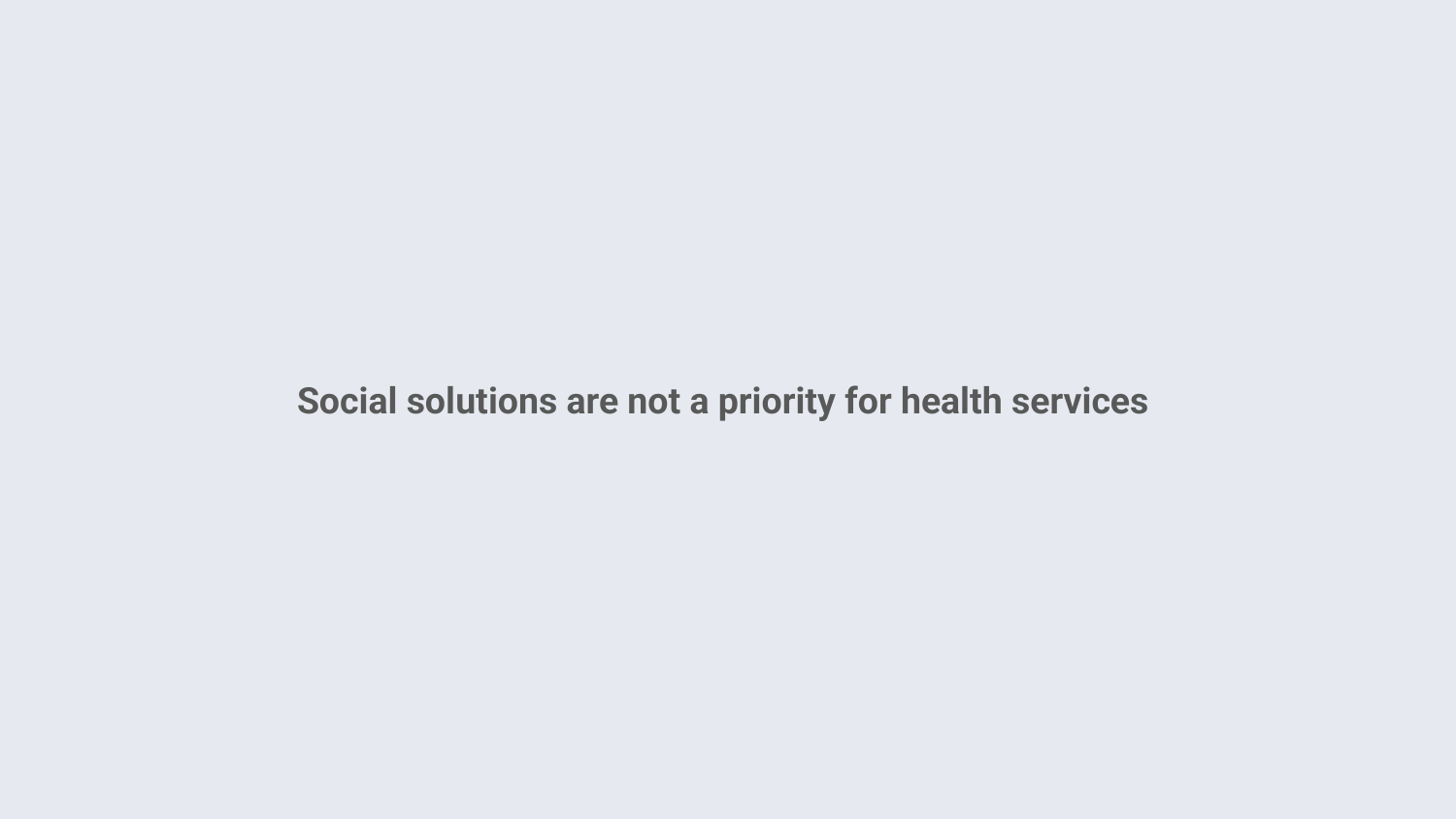

# Social solutions are not a priority for health services